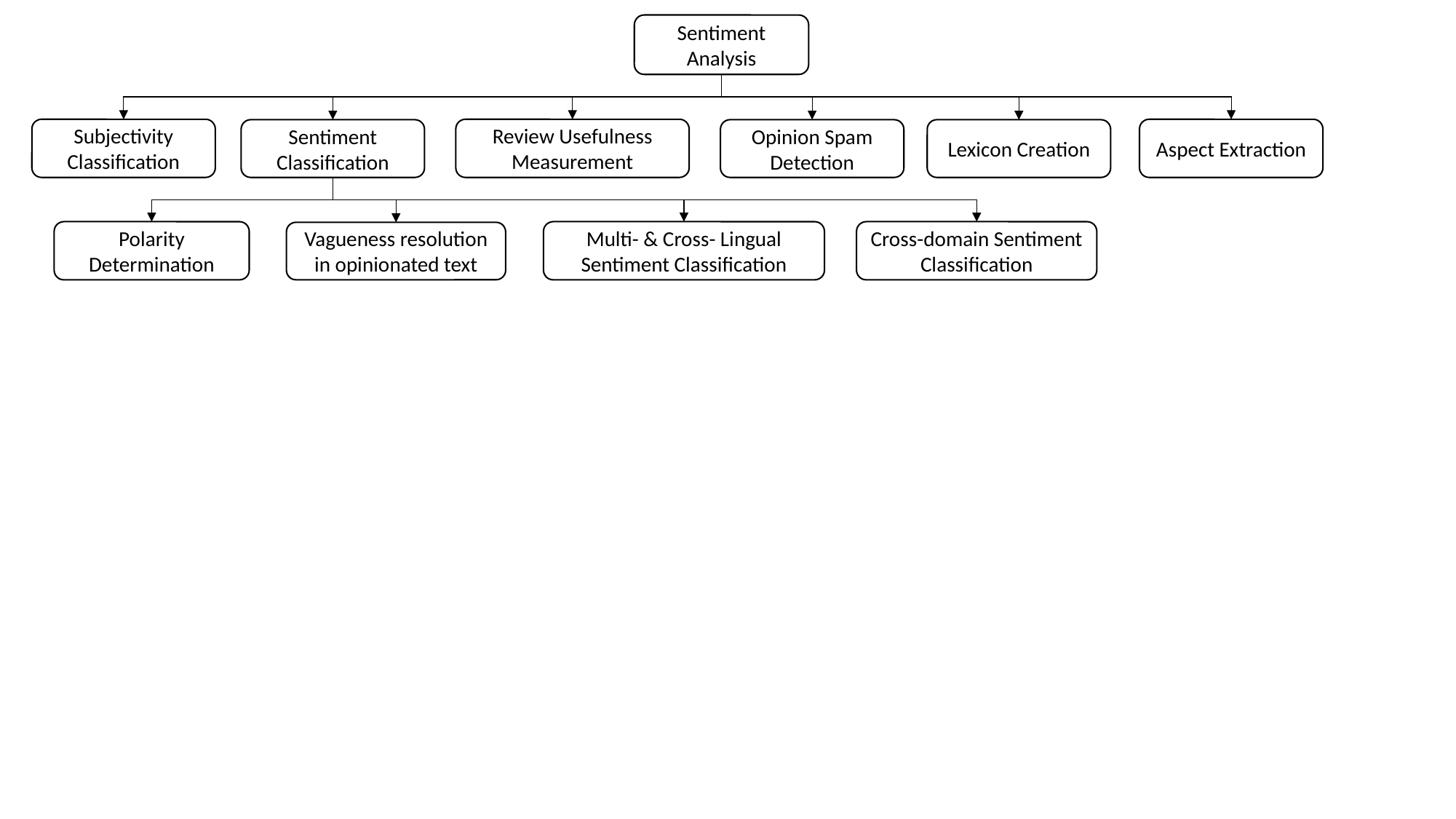

Sentiment Analysis
Aspect Extraction
Review Usefulness Measurement
Subjectivity Classification
Lexicon Creation
Sentiment Classification
Opinion Spam Detection
Polarity Determination
Cross-domain Sentiment Classification
Multi- & Cross- Lingual Sentiment Classification
Vagueness resolution in opinionated text